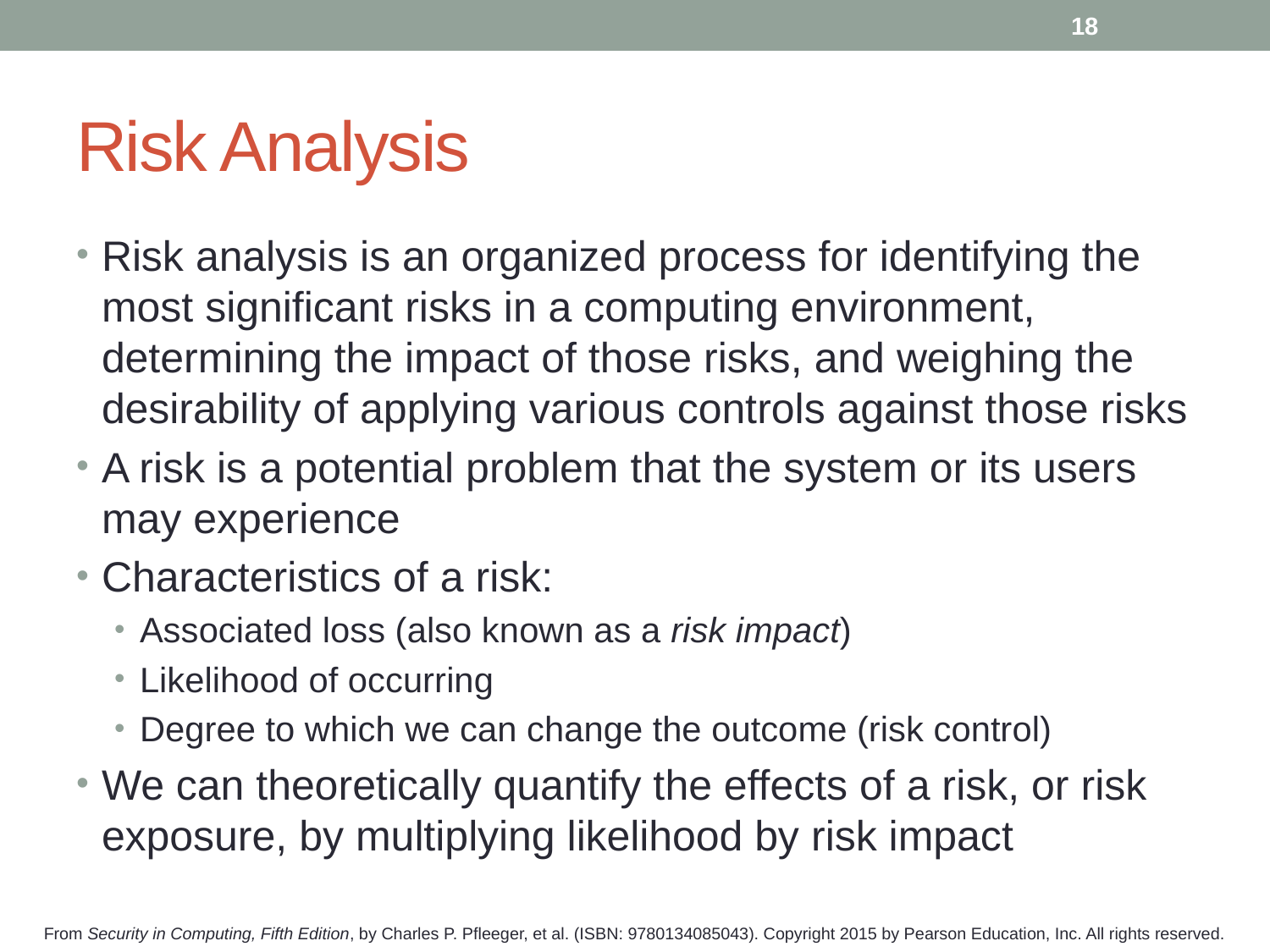

18
# Risk Analysis
Risk analysis is an organized process for identifying the most significant risks in a computing environment, determining the impact of those risks, and weighing the desirability of applying various controls against those risks
A risk is a potential problem that the system or its users may experience
Characteristics of a risk:
Associated loss (also known as a risk impact)
Likelihood of occurring
Degree to which we can change the outcome (risk control)
We can theoretically quantify the effects of a risk, or risk exposure, by multiplying likelihood by risk impact

From Security in Computing, Fifth Edition, by Charles P. Pfleeger, et al. (ISBN: 9780134085043). Copyright 2015 by Pearson Education, Inc. All rights reserved.